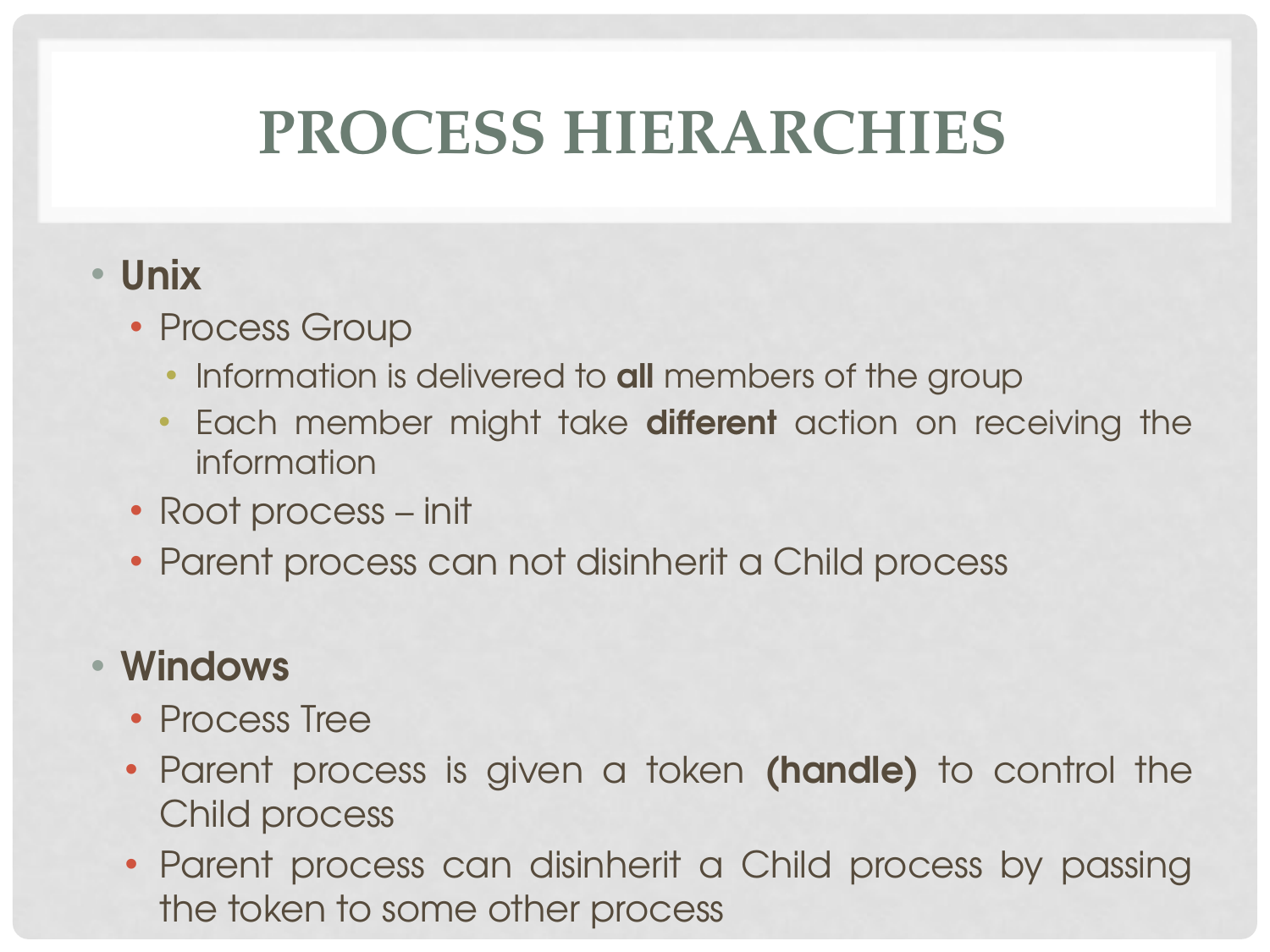

# process HIERARCHIES
Unix
Process Group
Information is delivered to all members of the group
Each member might take different action on receiving the information
Root process – init
Parent process can not disinherit a Child process

Windows
Process Tree
Parent process is given a token (handle) to control the Child process
Parent process can disinherit a Child process by passing the token to some other process